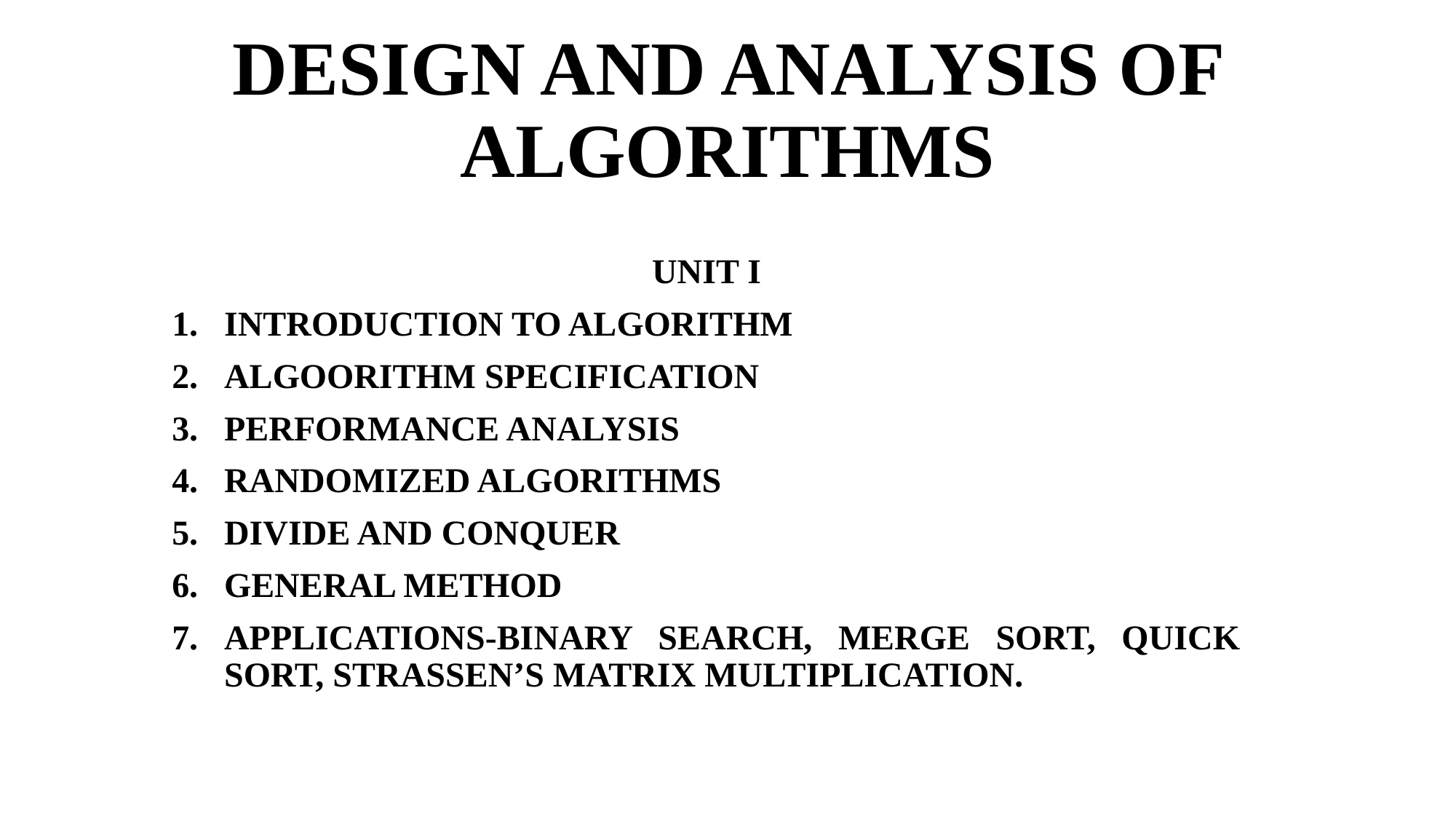

# DESIGN AND ANALYSIS OF ALGORITHMS
UNIT I
INTRODUCTION TO ALGORITHM
ALGOORITHM SPECIFICATION
PERFORMANCE ANALYSIS
RANDOMIZED ALGORITHMS
DIVIDE AND CONQUER
GENERAL METHOD
APPLICATIONS-BINARY SEARCH, MERGE SORT, QUICK SORT, STRASSEN’S MATRIX MULTIPLICATION.